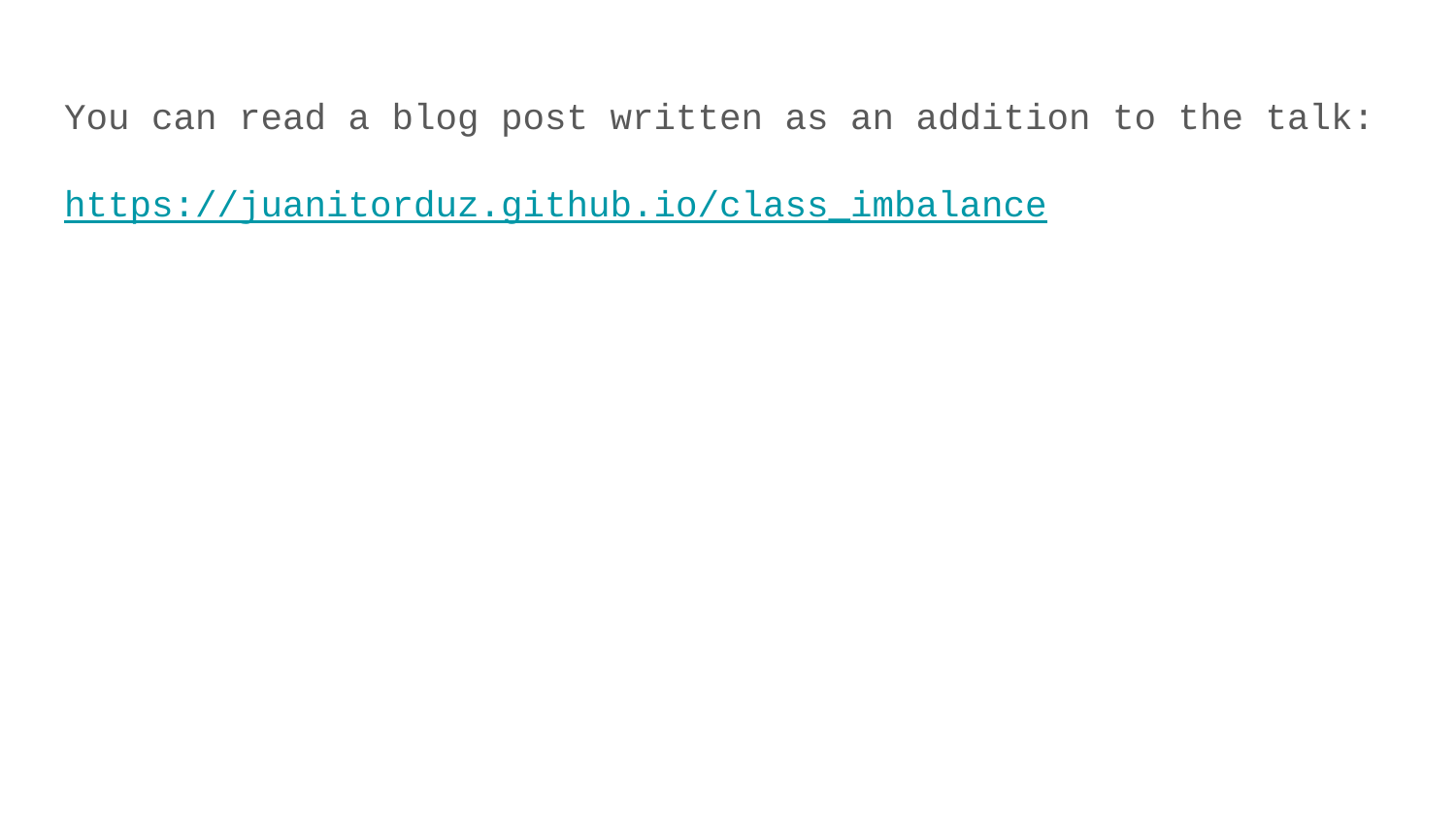

You can read a blog post written as an addition to the talk:

https://juanitorduz.github.io/class_imbalance